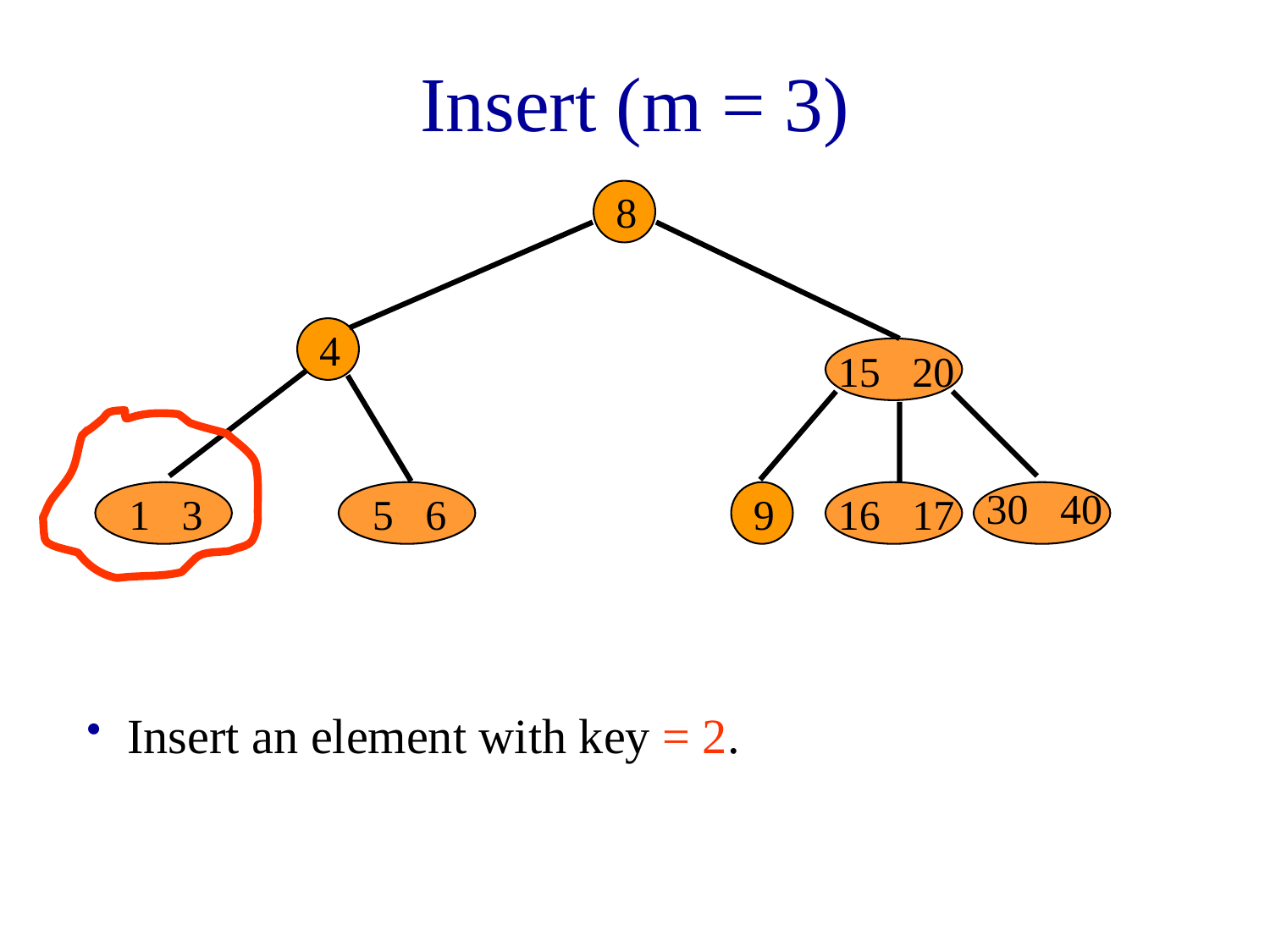

# Insert (m = 3)
8

4

15   20

30   40
1   3
5   6
9
16   17

 Insert an element with key = 2.